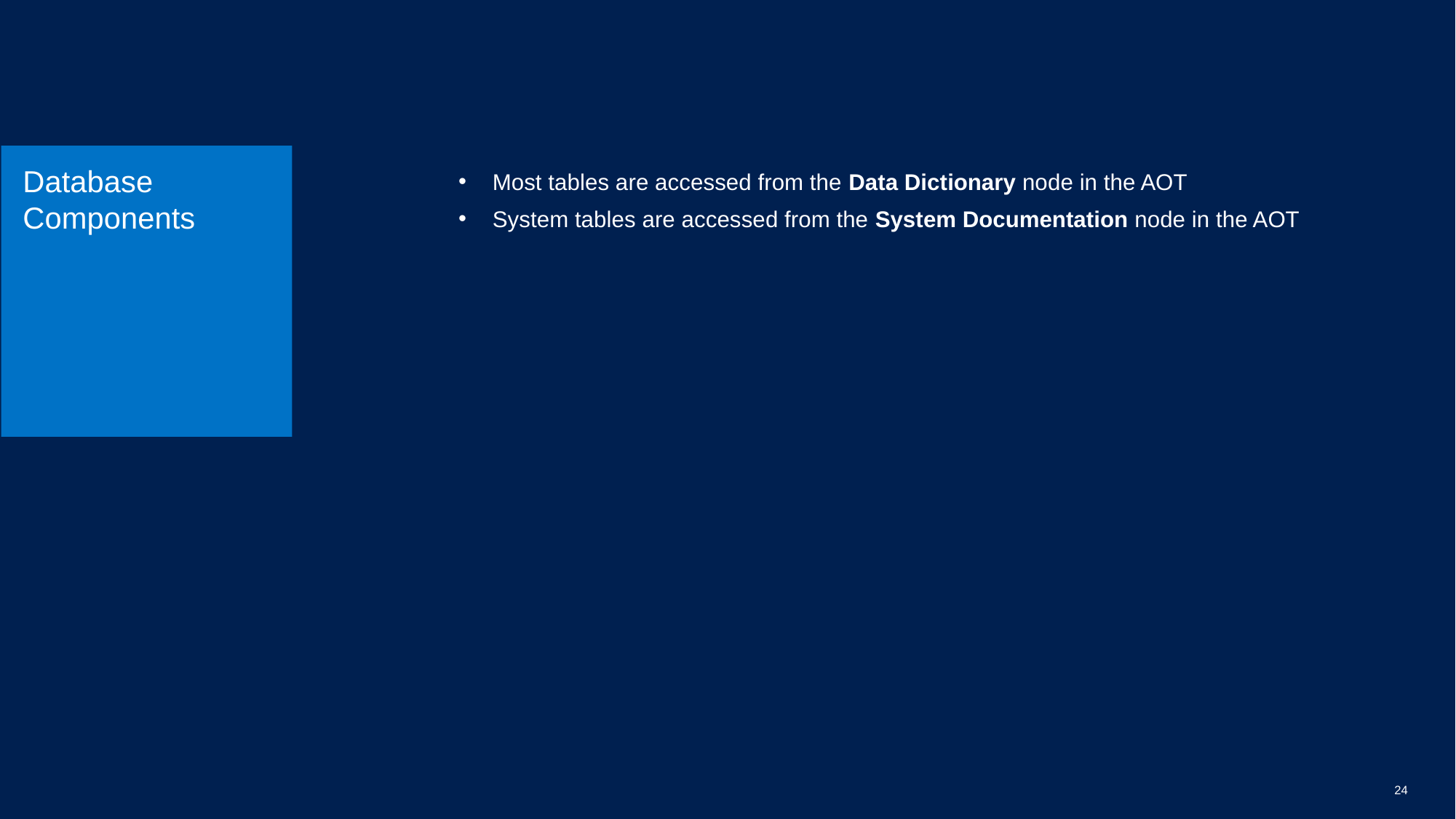

# Database Components
Most tables are accessed from the Data Dictionary node in the AOT
System tables are accessed from the System Documentation node in the AOT

24